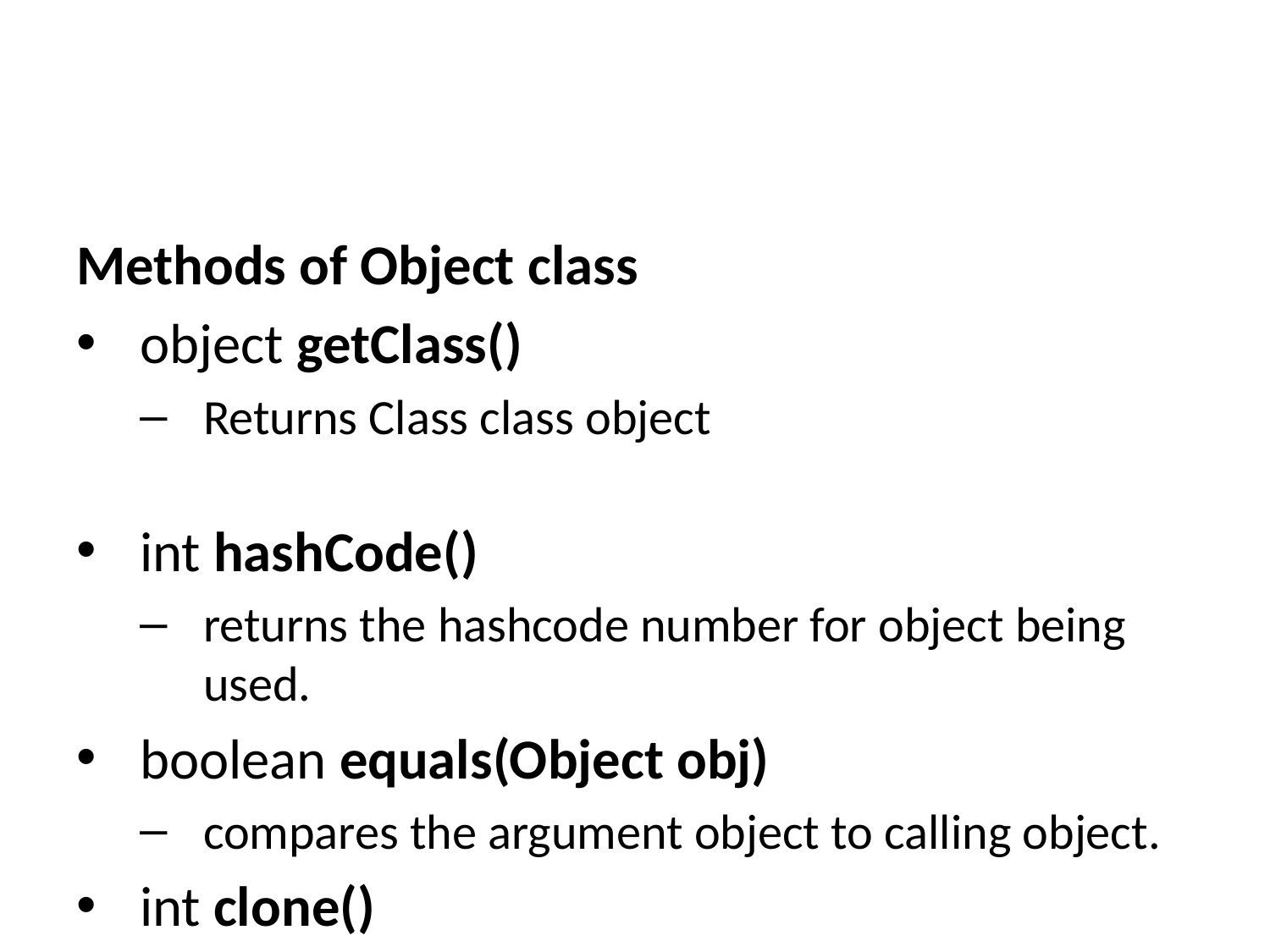

Methods of Object class
object getClass()
Returns Class class object
int hashCode()
returns the hashcode number for object being used.
boolean equals(Object obj)
compares the argument object to calling object.
int clone()
Compares two strings, ignoring case